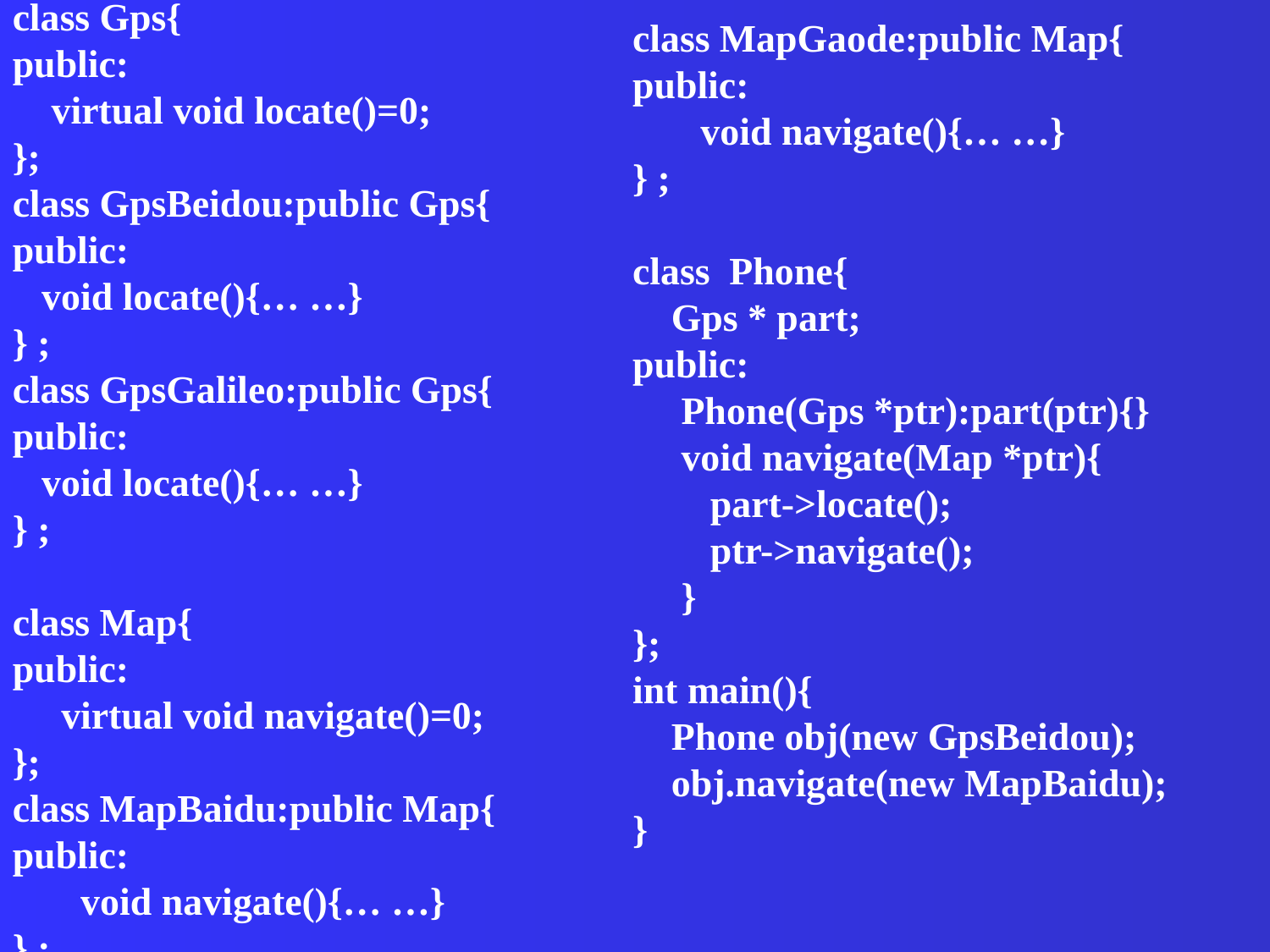

class Gps{
public:
    virtual void locate()=0;
};
class GpsBeidou:public Gps{
public:
   void locate(){… …}
} ;
class GpsGalileo:public Gps{
public:
   void locate(){… …}
} ;

class Map{
public:
     virtual void navigate()=0;
};
class MapBaidu:public Map{
public:
       void navigate(){… …}
} ;
class MapGaode:public Map{
public:
       void navigate(){… …}
} ;

class  Phone{
    Gps * part;
public:
     Phone(Gps *ptr):part(ptr){}
     void navigate(Map *ptr){
        part->locate();
        ptr->navigate();
     }
};
int main(){
    Phone obj(new GpsBeidou);
    obj.navigate(new MapBaidu);
}